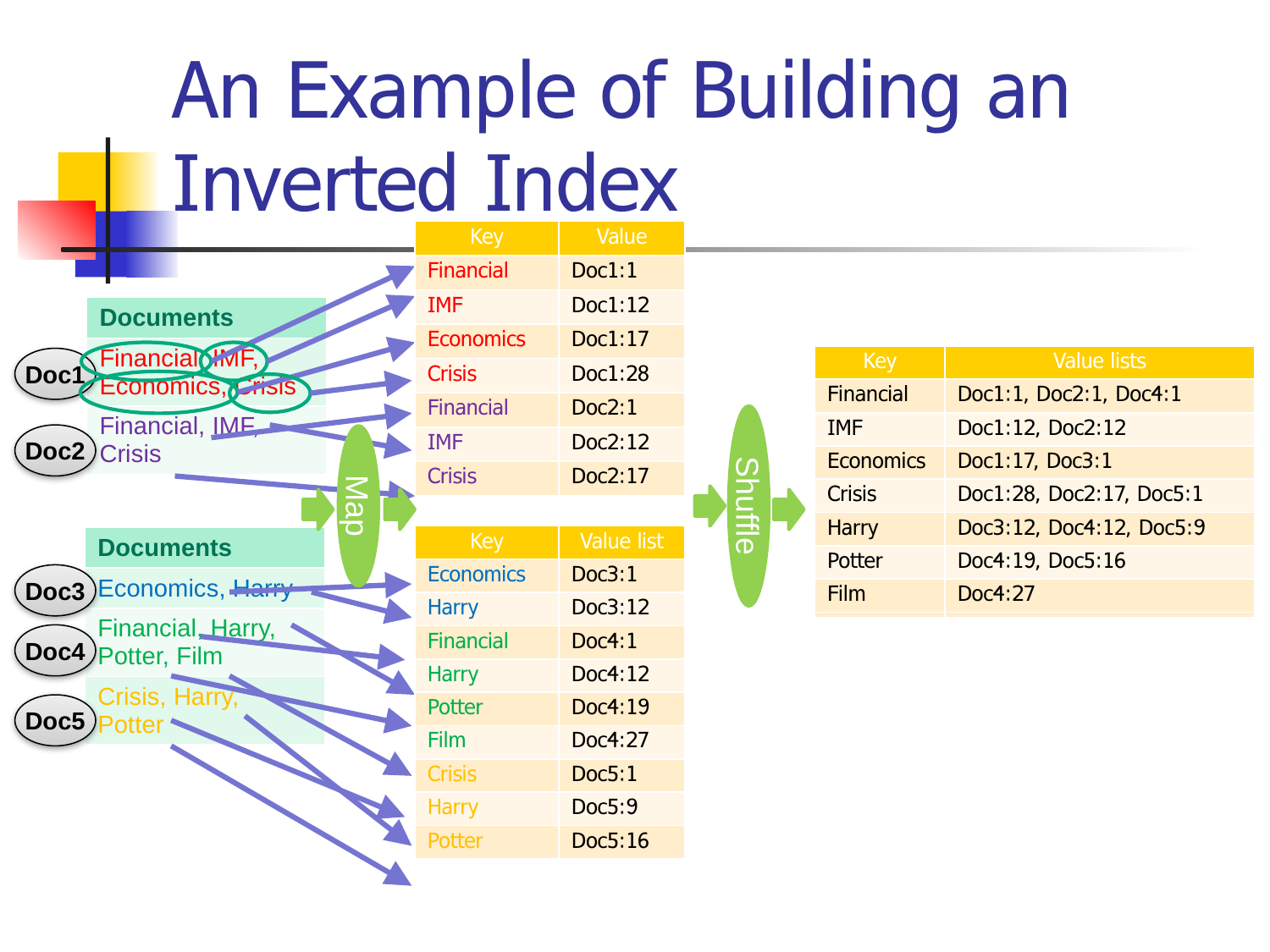

# An Example of Building an Inverted Index
| Key | Value |
| --- | --- |
|  |  |
|  |  |
|  |  |
|  |  |
|  |  |
|  |  |
|  |  |
| Key | Value |
| --- | --- |
| Financial | Doc1:1 |
|  |  |
|  |  |
|  |  |
|  |  |
|  |  |
|  |  |
| Key | Value |
| --- | --- |
| Financial | Doc1:1 |
| IMF | Doc1:12 |
|  |  |
|  |  |
|  |  |
|  |  |
|  |  |
| Key | Value |
| --- | --- |
| Financial | Doc1:1 |
| IMF | Doc1:12 |
| Economics | Doc1:17 |
|  |  |
|  |  |
|  |  |
|  |  |
| Key | Value |
| --- | --- |
| Financial | Doc1:1 |
| IMF | Doc1:12 |
| Economics | Doc1:17 |
| Crisis | Doc1:28 |
|  |  |
|  |  |
|  |  |
| Key | Value |
| --- | --- |
| Financial | Doc1:1 |
| IMF | Doc1:12 |
| Economics | Doc1:17 |
| Crisis | Doc1:28 |
| Financial | Doc2:1 |
| IMF | Doc2:12 |
| Crisis | Doc2:17 |

| Documents |
| --- |
| Financial, IMF, Economics, Crisis |
| Financial, IMF, Crisis |

| Key | Value lists |
| --- | --- |
| Financial | Doc1:1, Doc2:1, Doc4:1 |
| IMF | Doc1:12, Doc2:12 |
| Economics | Doc1:17, Doc3:1 |
| Crisis | Doc1:28, Doc2:17, Doc5:1 |
| Harry | Doc3:12, Doc4:12, Doc5:9 |
| Potter | Doc4:19, Doc5:16 |
| Film | Doc4:27 |
Doc1
Doc2
Doc3
Doc4
Doc5
| Key | Value lists |
| --- | --- |
|  |  |
|  |  |
|  |  |
|  |  |
|  |  |
|  |  |
|  |  |

Shuffle

Map

| Key | Value list |
| --- | --- |
|  |  |
|  |  |
|  |  |
|  |  |
|  |  |
|  |  |
|  |  |
|  |  |
|  |  |
| Key | Value list |
| --- | --- |
| Economics | Doc3:1 |
| Harry | Doc3:12 |
|  |  |
|  |  |
|  |  |
|  |  |
|  |  |
|  |  |
|  |  |
| Key | Value list |
| --- | --- |
| Economics | Doc3:1 |
| Harry | Doc3:12 |
| Financial | Doc4:1 |
| Harry | Doc4:12 |
| Potter | Doc4:19 |
| Film | Doc4:27 |
|  |  |
|  |  |
|  |  |
| Key | Value list |
| --- | --- |
| Economics | Doc3:1 |
| Harry | Doc3:12 |
| Financial | Doc4:1 |
| Harry | Doc4:12 |
| Potter | Doc4:19 |
| Film | Doc4:27 |
| Crisis | Doc5:1 |
| Harry | Doc5:9 |
| Potter | Doc5:16 |
| Documents |
| --- |
| Economics, Harry |
| Financial, Harry, Potter, Film |
| Crisis, Harry, Potter |